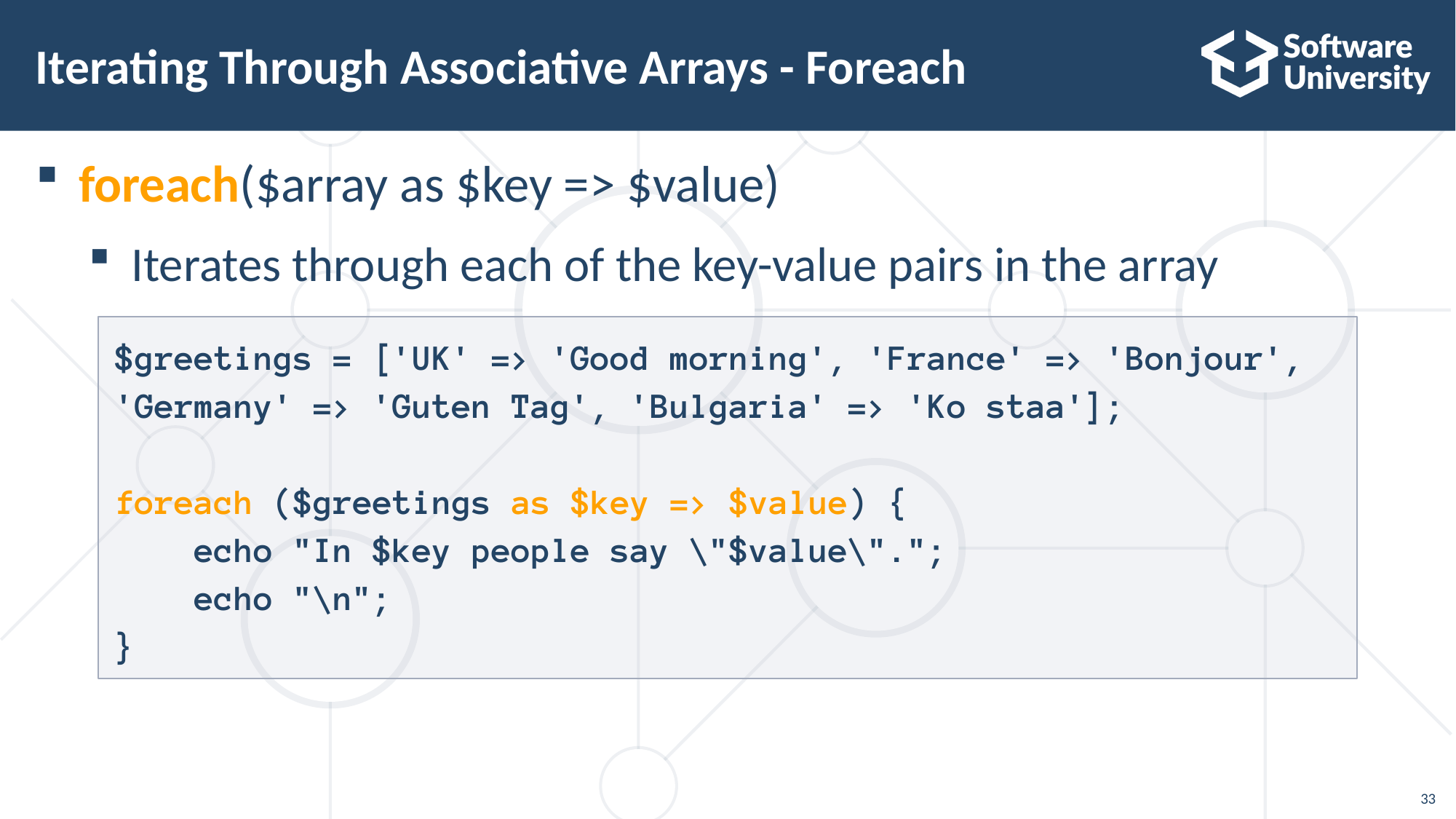

# Iterating Through Associative Arrays - Foreach
foreach($array as $key => $value)
Iterates through each of the key-value pairs in the array
$greetings = ['UK' => 'Good morning', 'France' => 'Bonjour', 'Germany' => 'Guten Tag', 'Bulgaria' => 'Ko staa'];

foreach ($greetings as $key => $value) {
    echo "In $key people say \"$value\".";
    echo "\n";
}
33